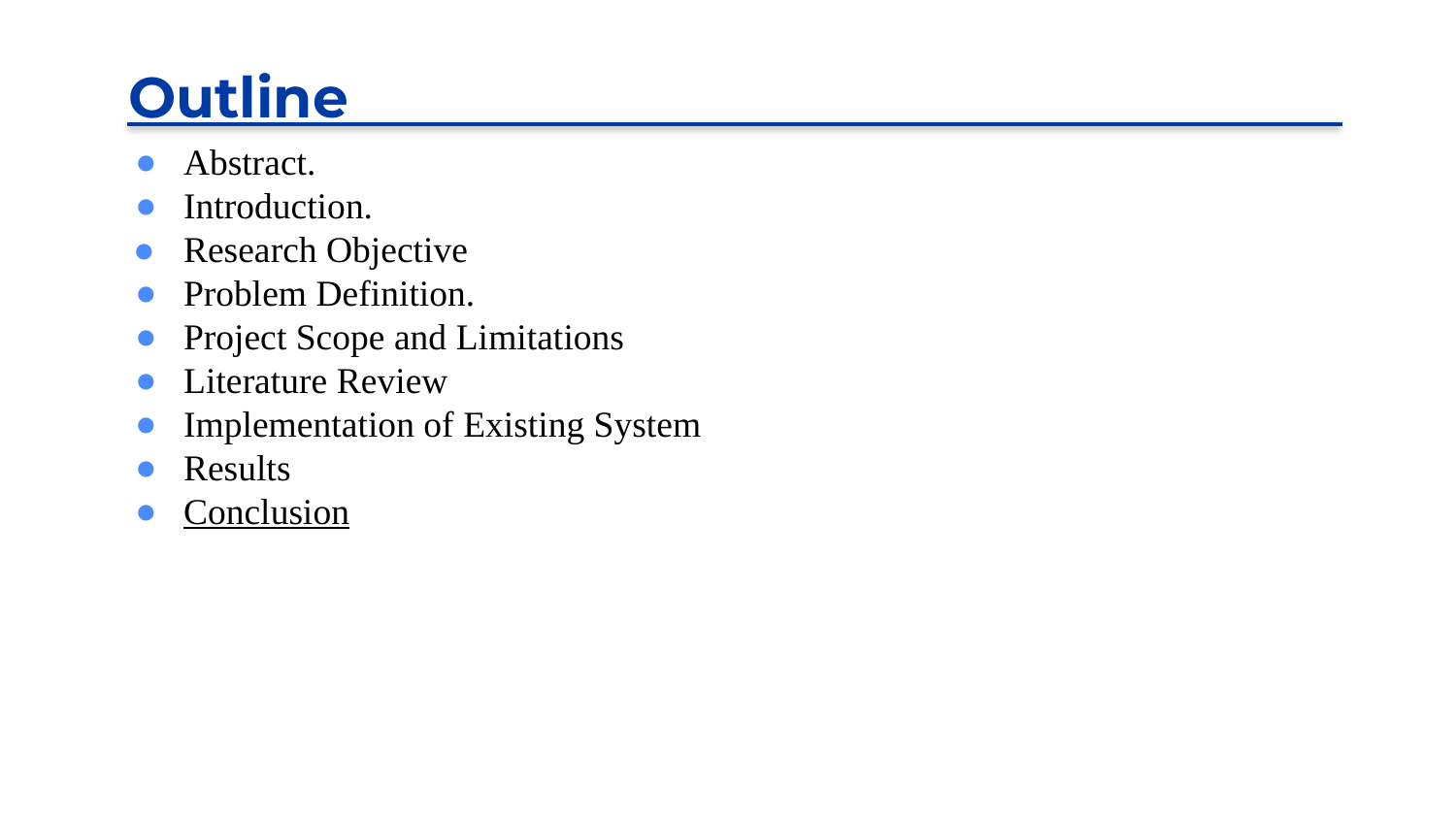

# Outline
Abstract.
Introduction.
Research Objective
Problem Definition.
Project Scope and Limitations
Literature Review
Implementation of Existing System
Results
Conclusion